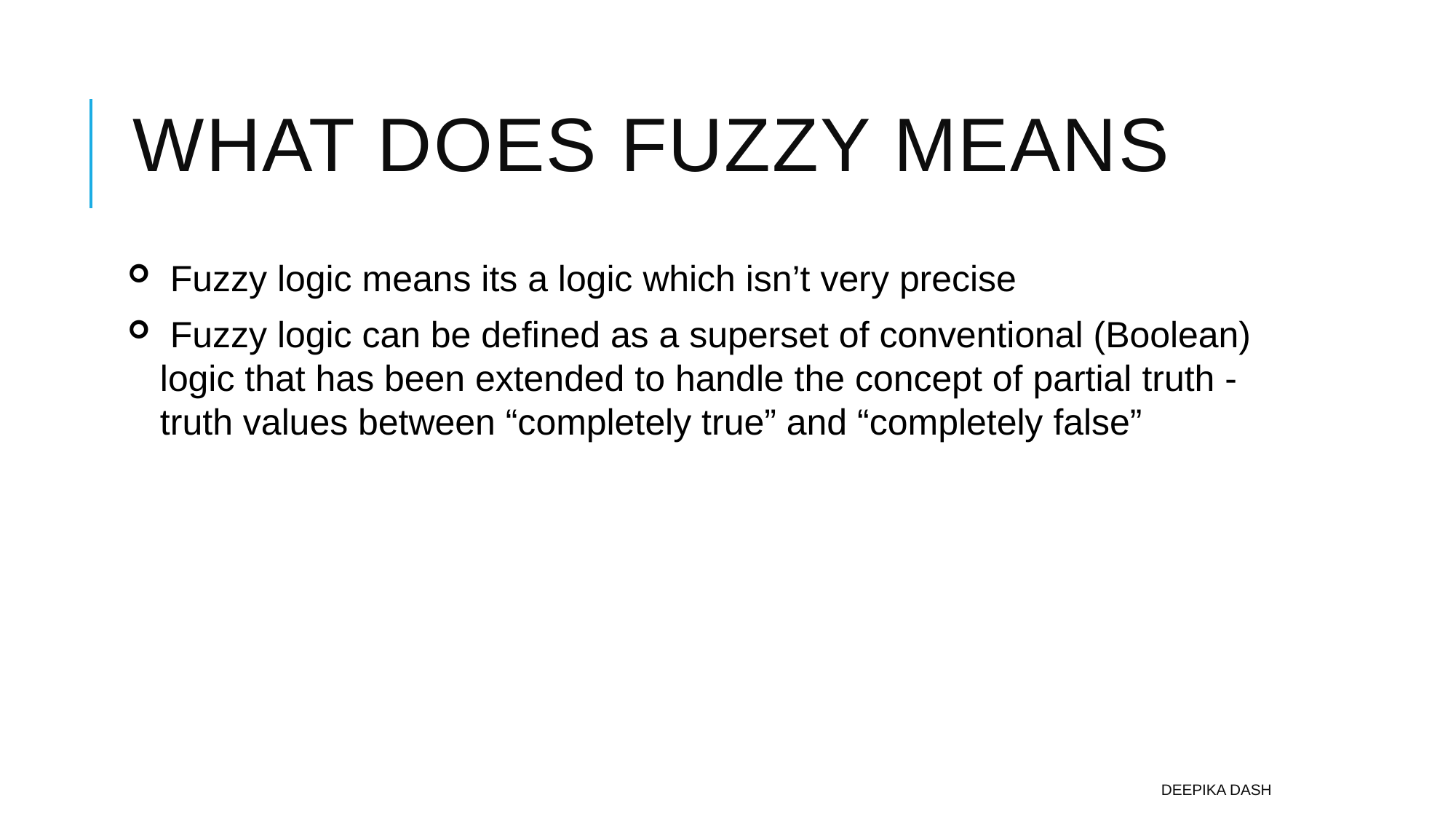

# What does fuzzy means
 Fuzzy logic means its a logic which isn’t very precise
 Fuzzy logic can be defined as a superset of conventional (Boolean) logic that has been extended to handle the concept of partial truth - truth values between “completely true” and “completely false”
Deepika Dash